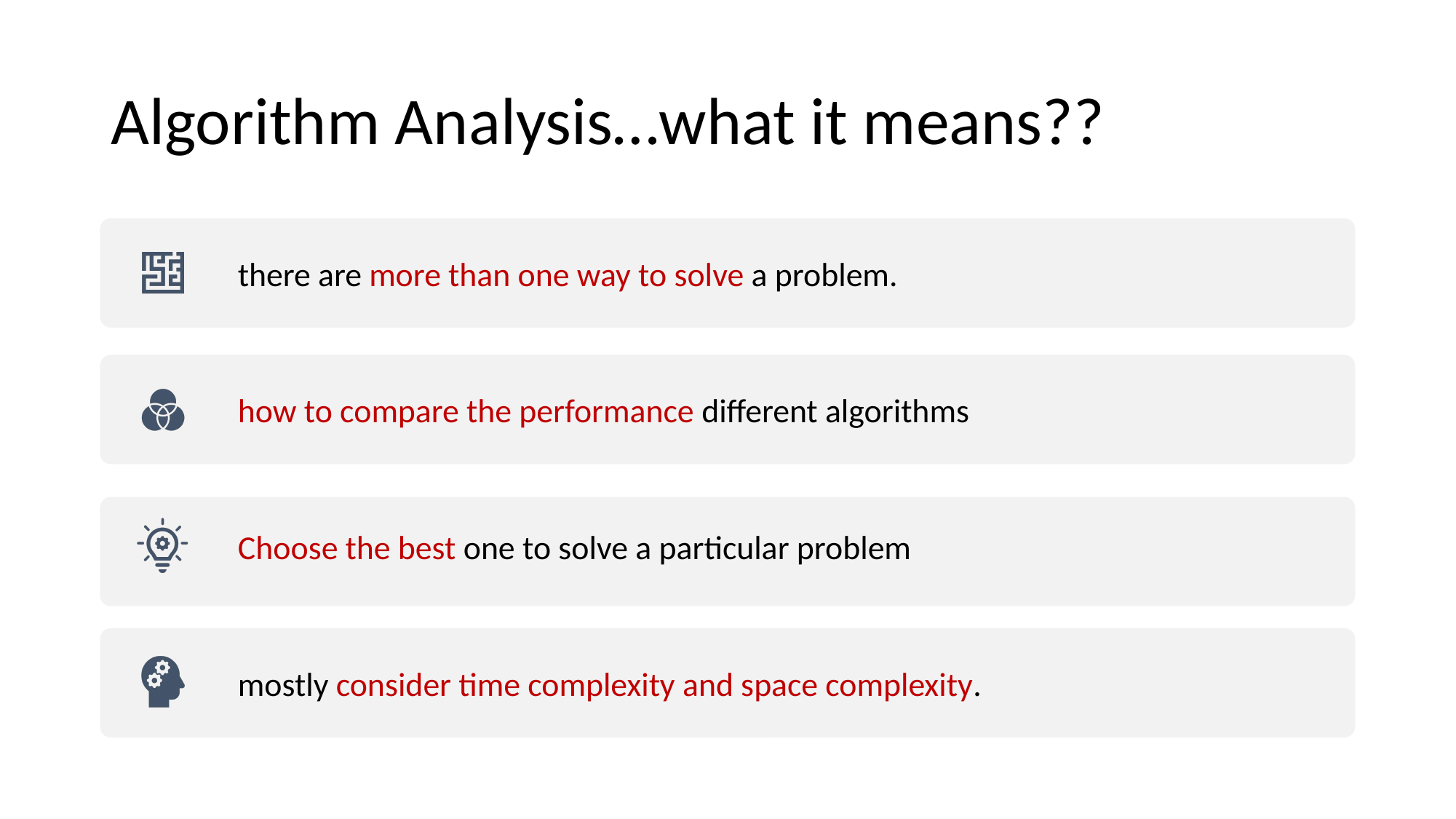

# Algorithm Analysis…what it means??
there are more than one way to solve a problem.
how to compare the performance different algorithms
Choose the best one to solve a particular problem
mostly consider time complexity and space complexity.